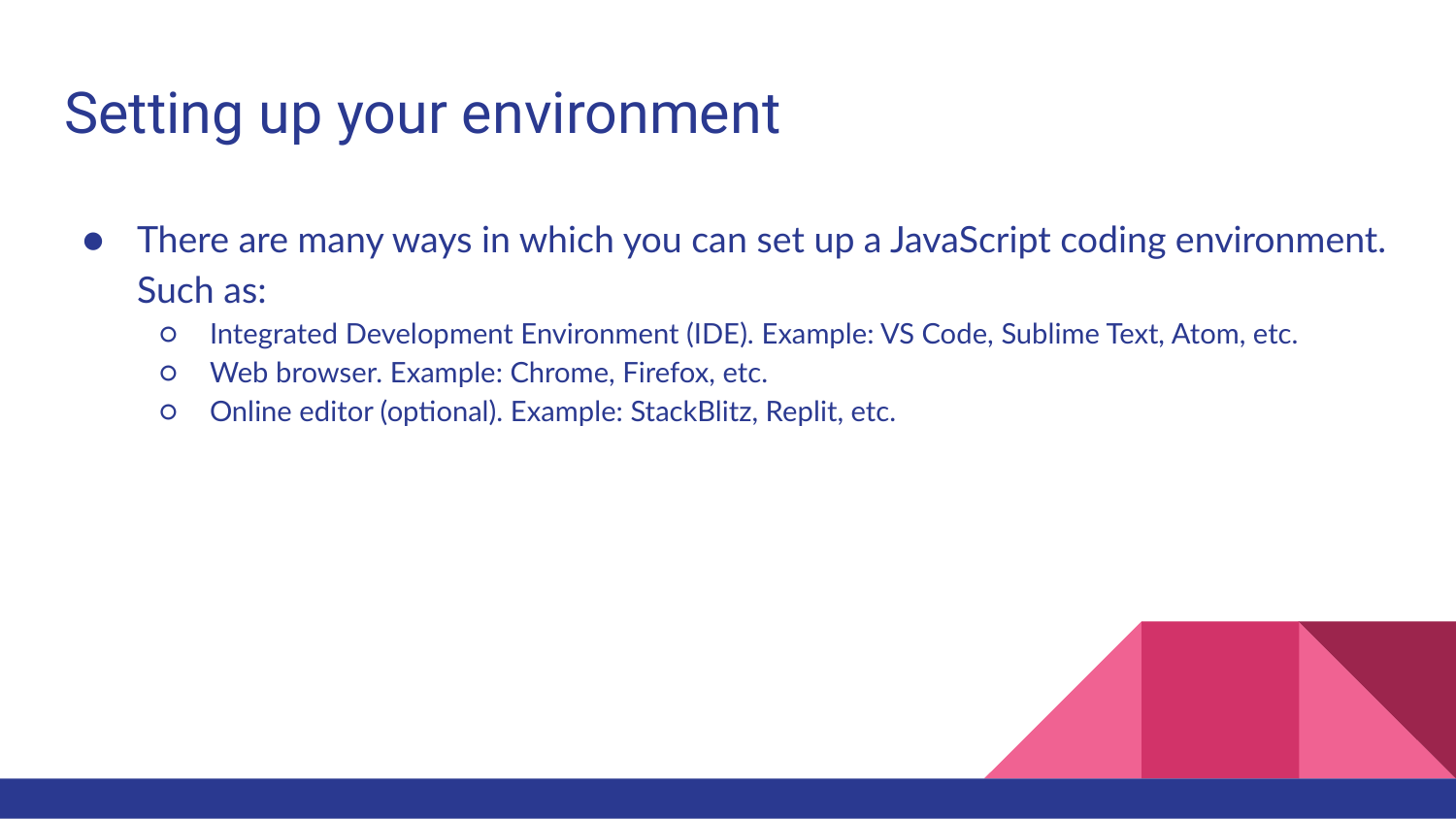

# Setting up your environment
There are many ways in which you can set up a JavaScript coding environment. Such as:
Integrated Development Environment (IDE). Example: VS Code, Sublime Text, Atom, etc.
Web browser. Example: Chrome, Firefox, etc.
Online editor (optional). Example: StackBlitz, Replit, etc.